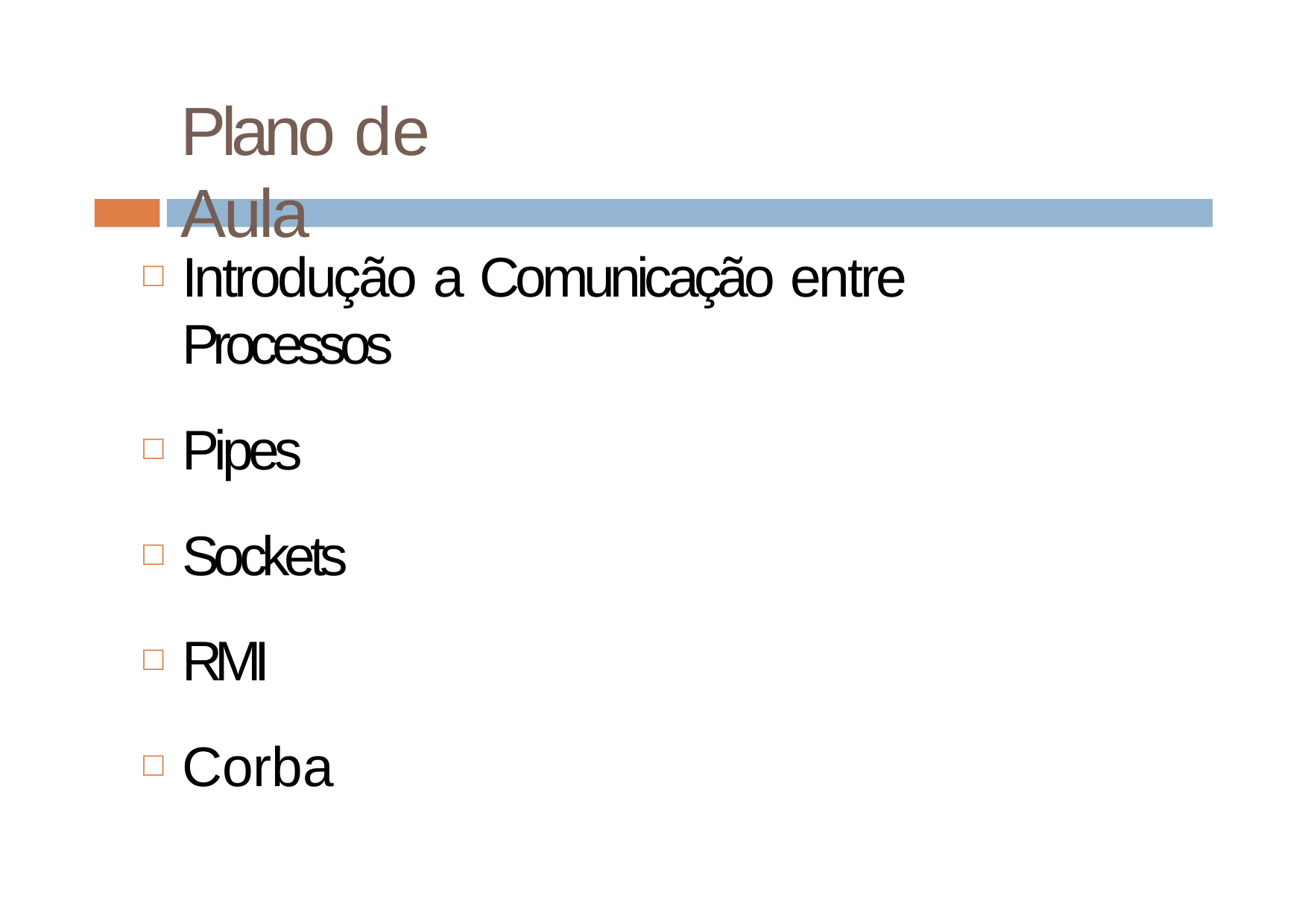

# Plano de Aula
Introdução a Comunicação entre Processos
Pipes
Sockets
RMI
Corba